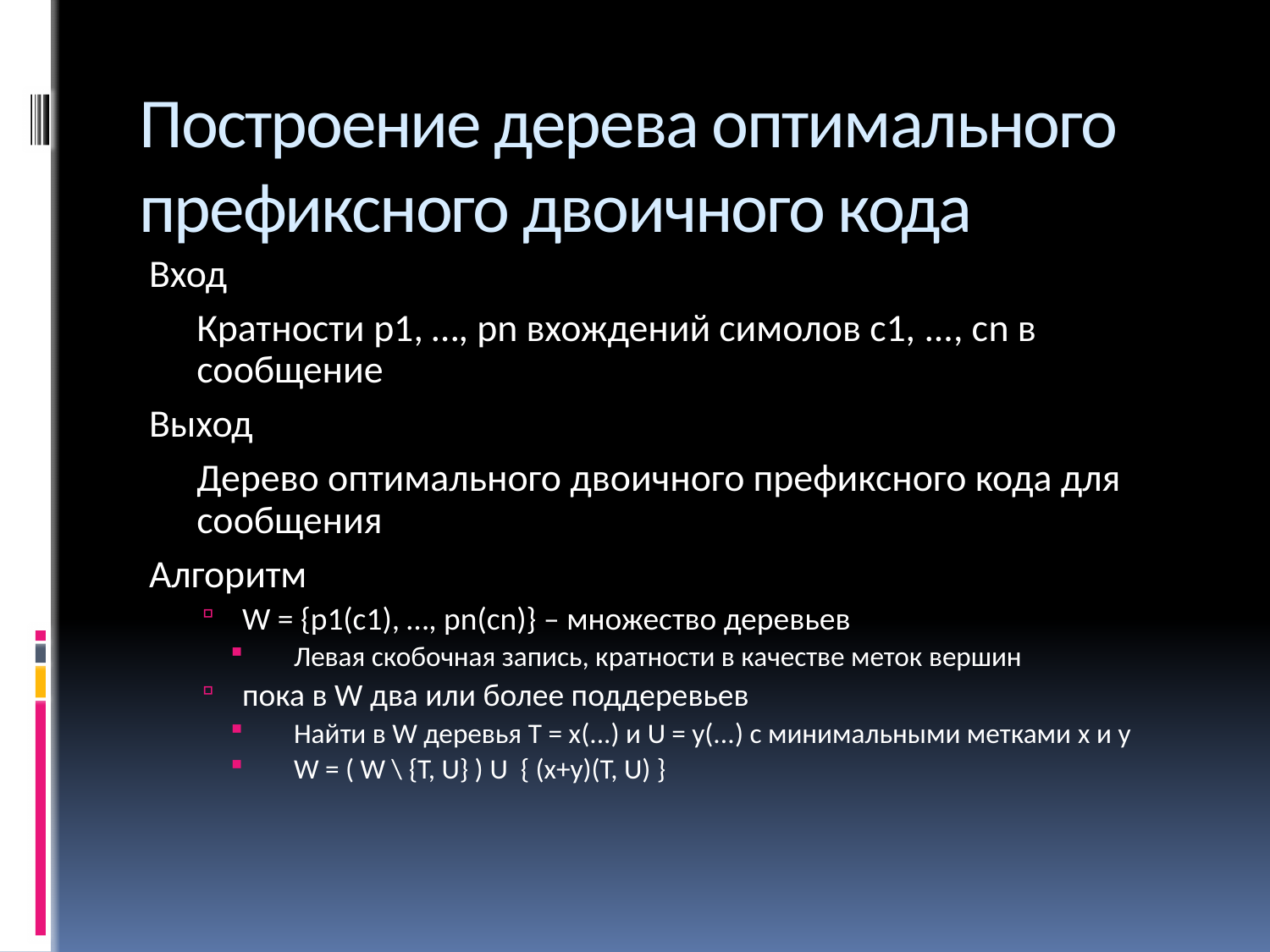

# Построение дерева оптимального префиксного двоичного кода
Вход
	Кратности p1, …, pn вхождений симолов с1, ..., сn в сообщение
Выход
	Дерево оптимального двоичного префиксного кода для сообщения
Алгоритм
W = {p1(c1), …, pn(cn)} – множество деревьев
Левая скобочная запись, кратности в качестве меток вершин
пока в W два или более поддеревьев
Найти в W деревья T = x(...) и U = y(...) с минимальными метками x и y
W = ( W \ {T, U} ) U  { (x+y)(T, U) }